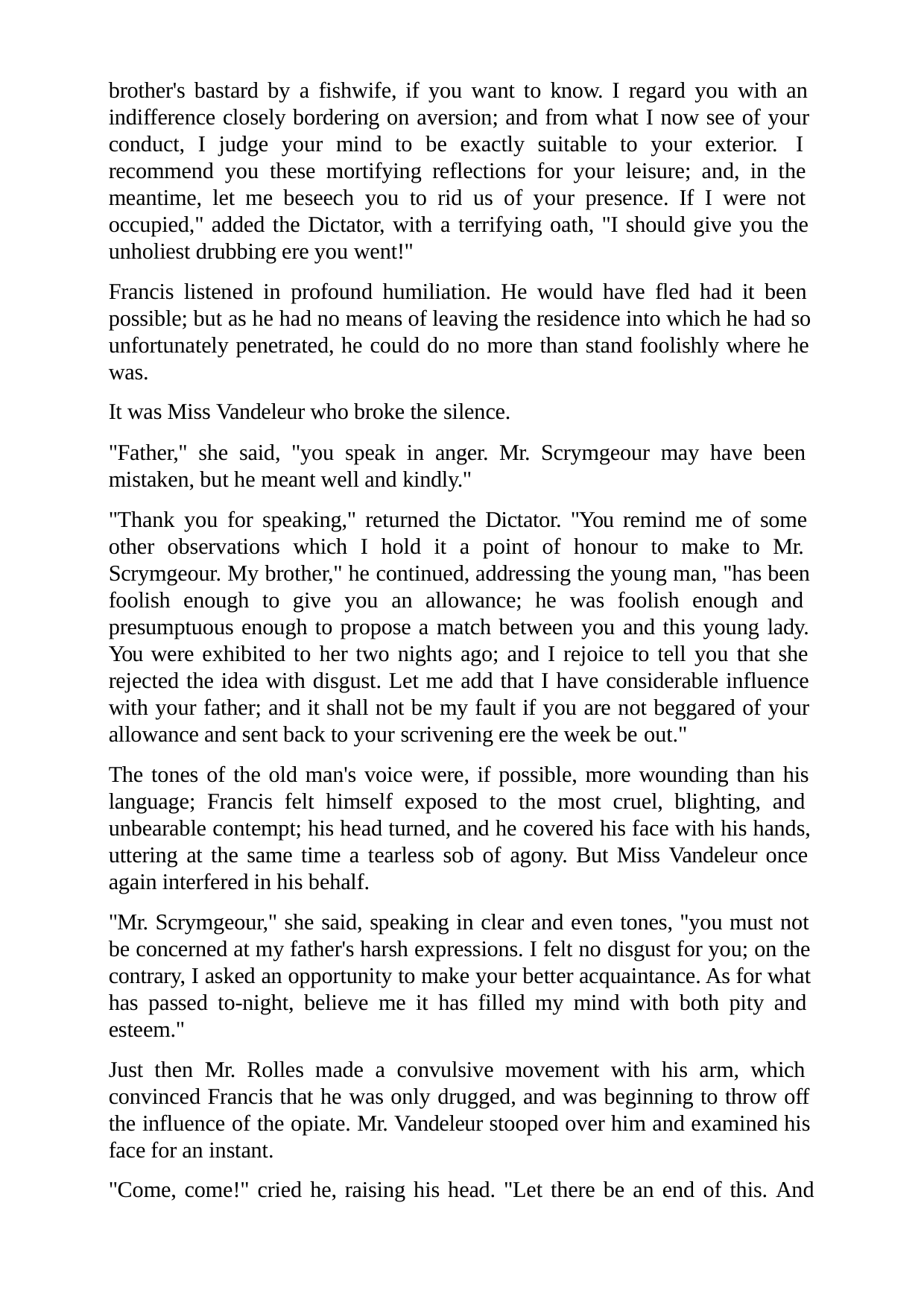

brother's bastard by a fishwife, if you want to know. I regard you with an  indifference closely bordering on aversion; and from what I now see of your  conduct, I judge your mind to be exactly suitable to your exterior. I  recommend you these mortifying reflections for your leisure; and, in the  meantime, let me beseech you to rid us of your presence. If I were not  occupied," added the Dictator, with a terrifying oath, "I should give you the  unholiest drubbing ere you went!"
Francis listened in profound humiliation. He would have fled had it been  possible; but as he had no means of leaving the residence into which he had so  unfortunately penetrated, he could do no more than stand foolishly where he  was.
It was Miss Vandeleur who broke the silence.
"Father," she said, "you speak in anger. Mr. Scrymgeour may have been  mistaken, but he meant well and kindly."
"Thank you for speaking," returned the Dictator. "You remind me of some  other observations which I hold it a point of honour to make to Mr.  Scrymgeour. My brother," he continued, addressing the young man, "has been  foolish enough to give you an allowance; he was foolish enough and  presumptuous enough to propose a match between you and this young lady.  You were exhibited to her two nights ago; and I rejoice to tell you that she  rejected the idea with disgust. Let me add that I have considerable influence  with your father; and it shall not be my fault if you are not beggared of your  allowance and sent back to your scrivening ere the week be out."
The tones of the old man's voice were, if possible, more wounding than his  language; Francis felt himself exposed to the most cruel, blighting, and  unbearable contempt; his head turned, and he covered his face with his hands,  uttering at the same time a tearless sob of agony. But Miss Vandeleur once  again interfered in his behalf.
"Mr. Scrymgeour," she said, speaking in clear and even tones, "you must not  be concerned at my father's harsh expressions. I felt no disgust for you; on the  contrary, I asked an opportunity to make your better acquaintance. As for what  has passed to-night, believe me it has filled my mind with both pity and  esteem."
Just then Mr. Rolles made a convulsive movement with his arm, which  convinced Francis that he was only drugged, and was beginning to throw off  the influence of the opiate. Mr. Vandeleur stooped over him and examined his  face for an instant.
"Come, come!" cried he, raising his head. "Let there be an end of this. And